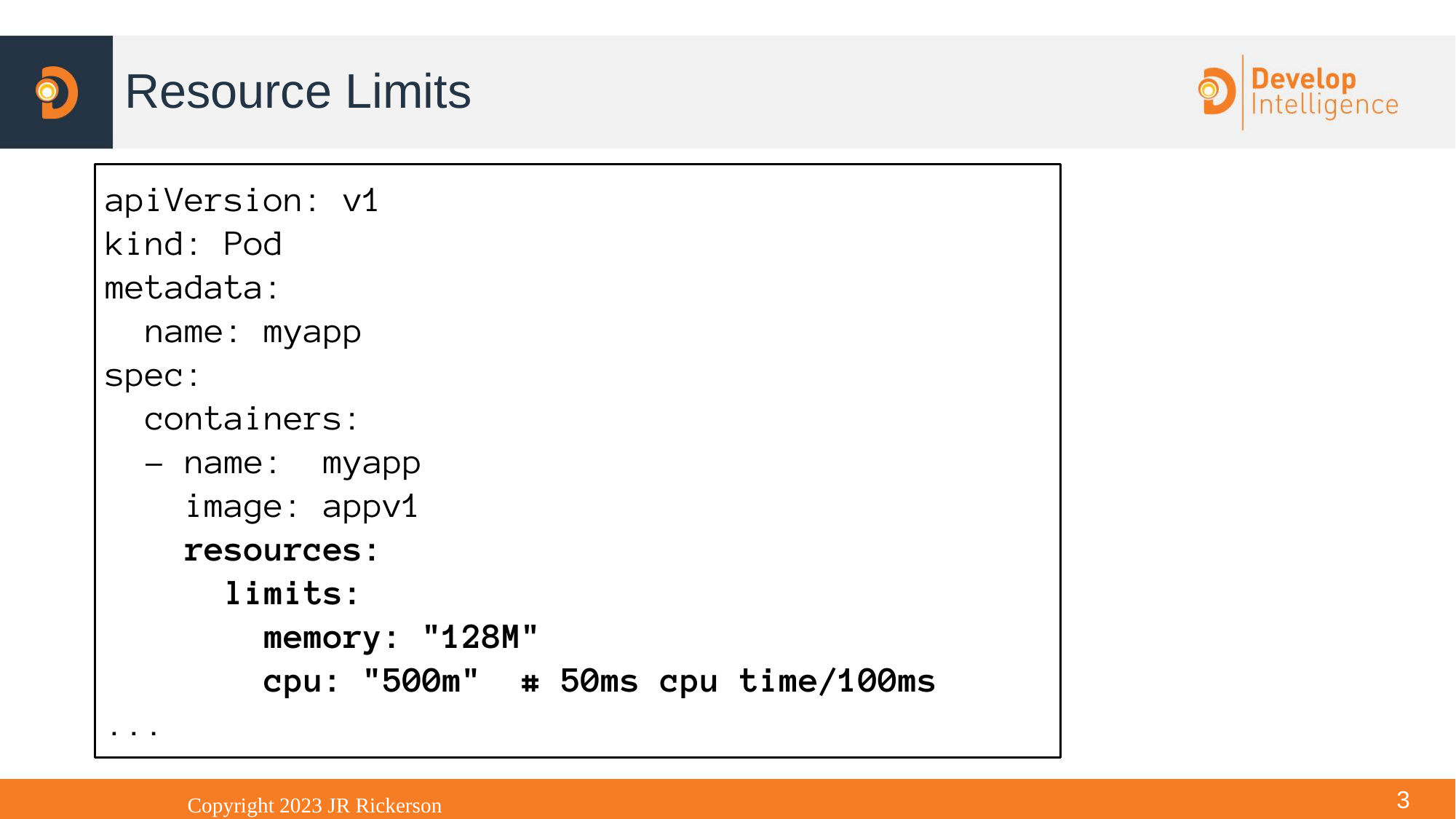

# Resource Limits
apiVersion: v1
kind: Pod
metadata:
  name: myapp
spec:
  containers:
  - name:  myapp
    image: appv1
    resources:
      limits:
        memory: "128M"
        cpu: "500m"  # 50ms cpu time/100ms
...

3
Copyright 2023 JR Rickerson